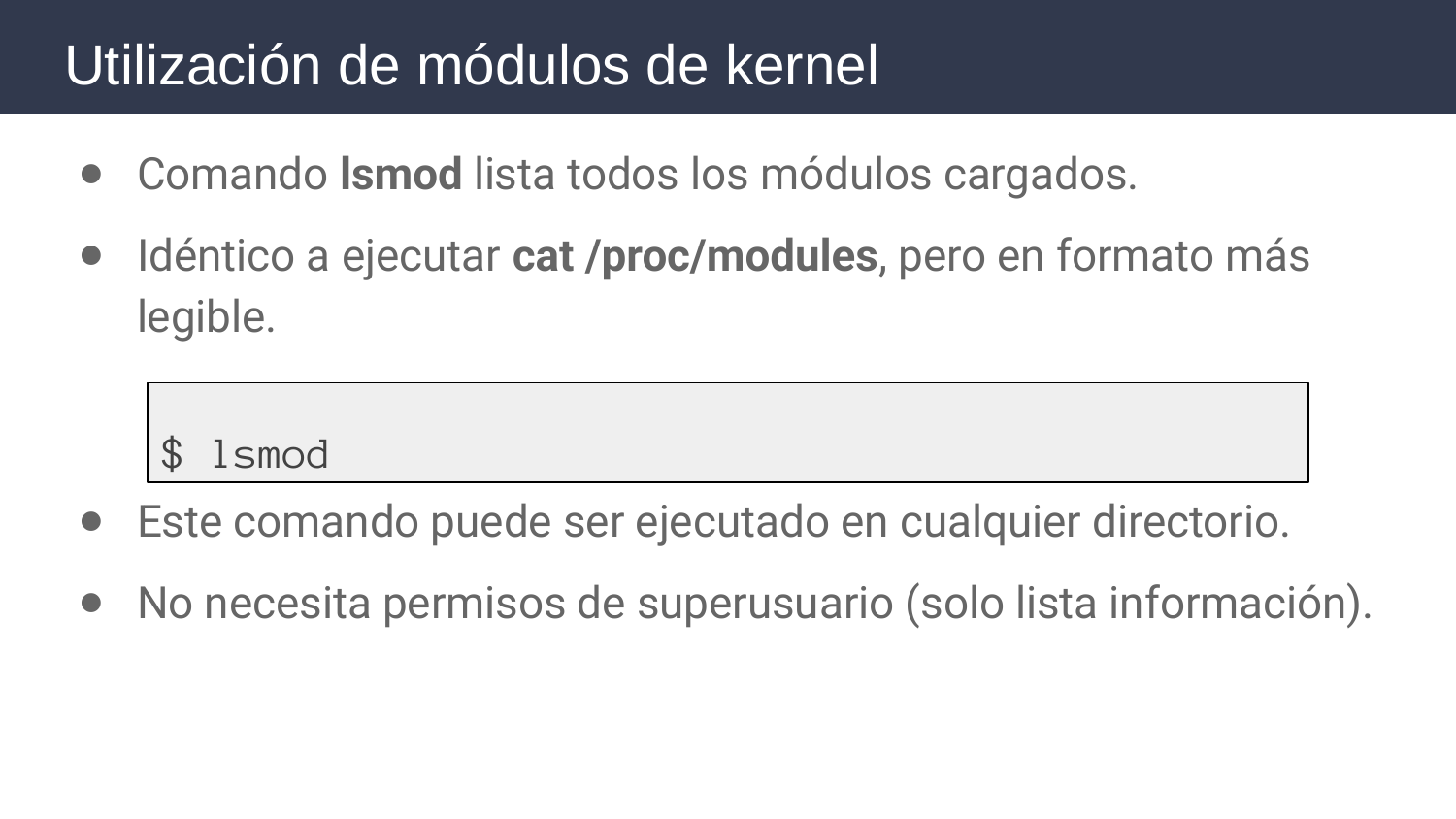

# Utilización de módulos de kernel

Comando lsmod lista todos los módulos cargados.
Idéntico a ejecutar cat /proc/modules, pero en formato más legible.
Este comando puede ser ejecutado en cualquier directorio.
No necesita permisos de superusuario (solo lista información).
$ lsmod